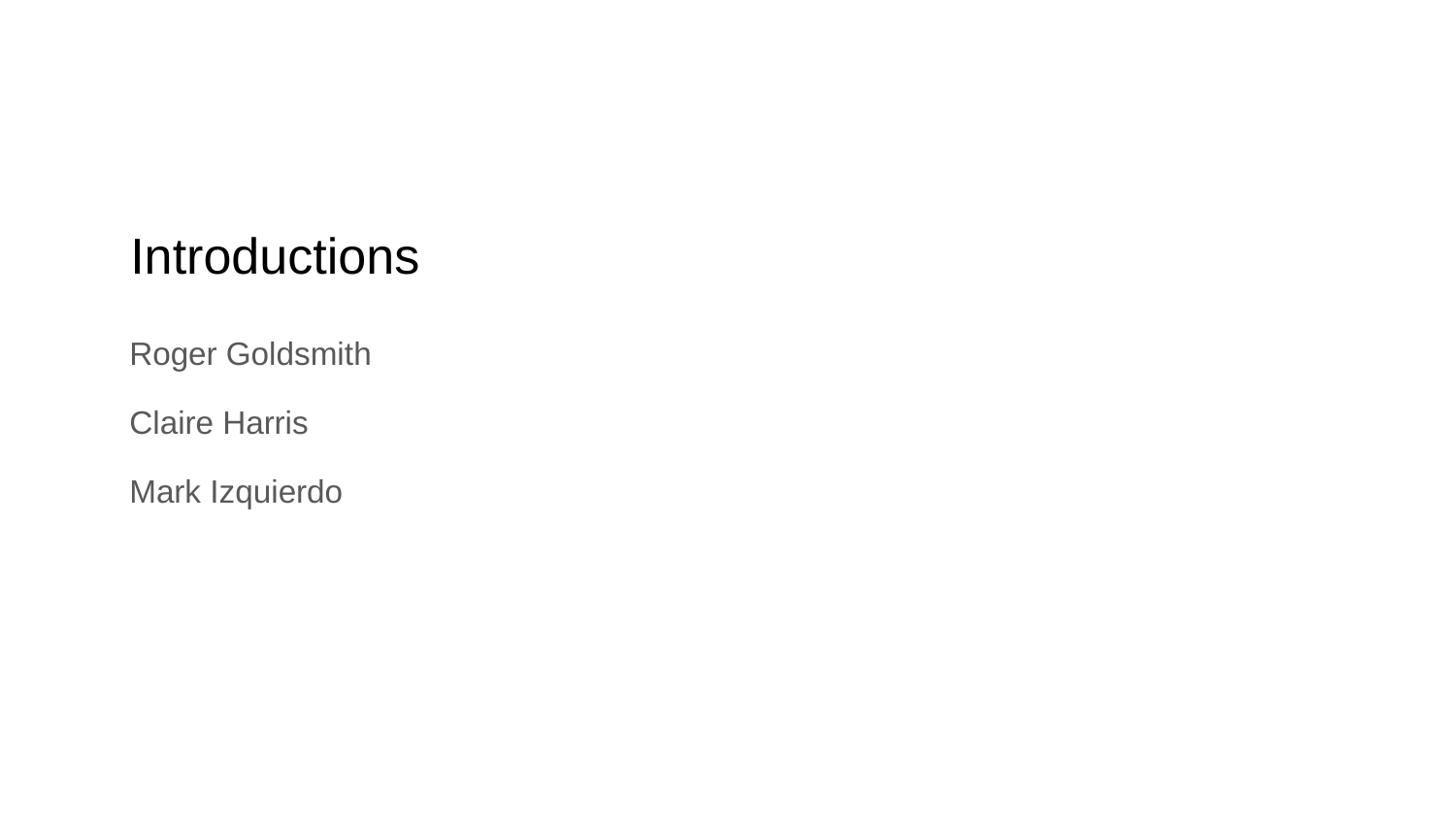

# Introductions
Roger Goldsmith
Claire Harris
Mark Izquierdo
Author 1
Author 2
Author 3
Roger Goldsmith
Claire Harris
Mark Izquierdo